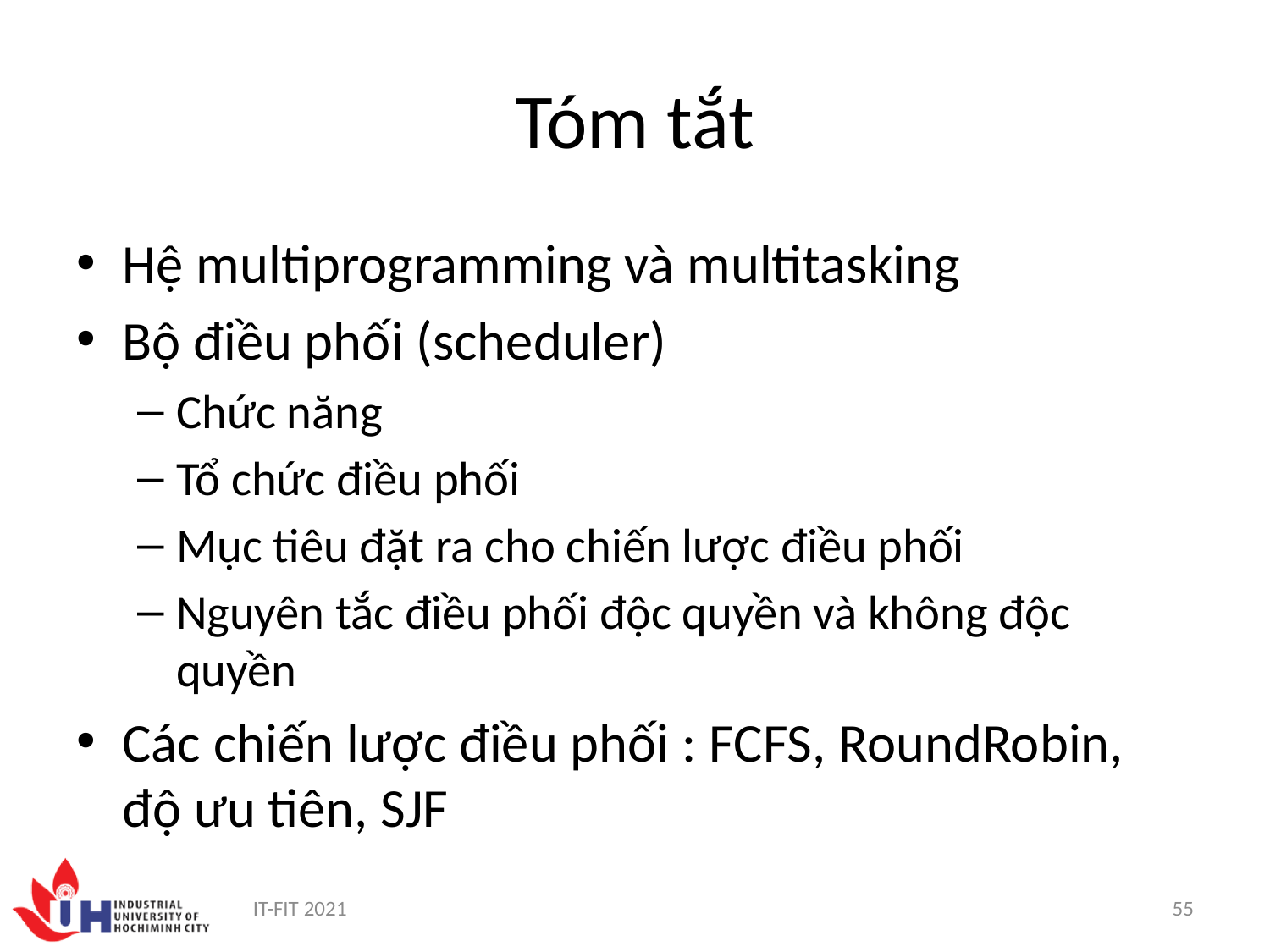

# Tóm tắt
Hệ multiprogramming và multitasking
Bộ điều phối (scheduler)
Chức năng
Tổ chức điều phối
Mục tiêu đặt ra cho chiến lược điều phối
Nguyên tắc điều phối độc quyền và không độc quyền
Các chiến lược điều phối : FCFS, RoundRobin, độ ưu tiên, SJF

IT-FIT 2021
55